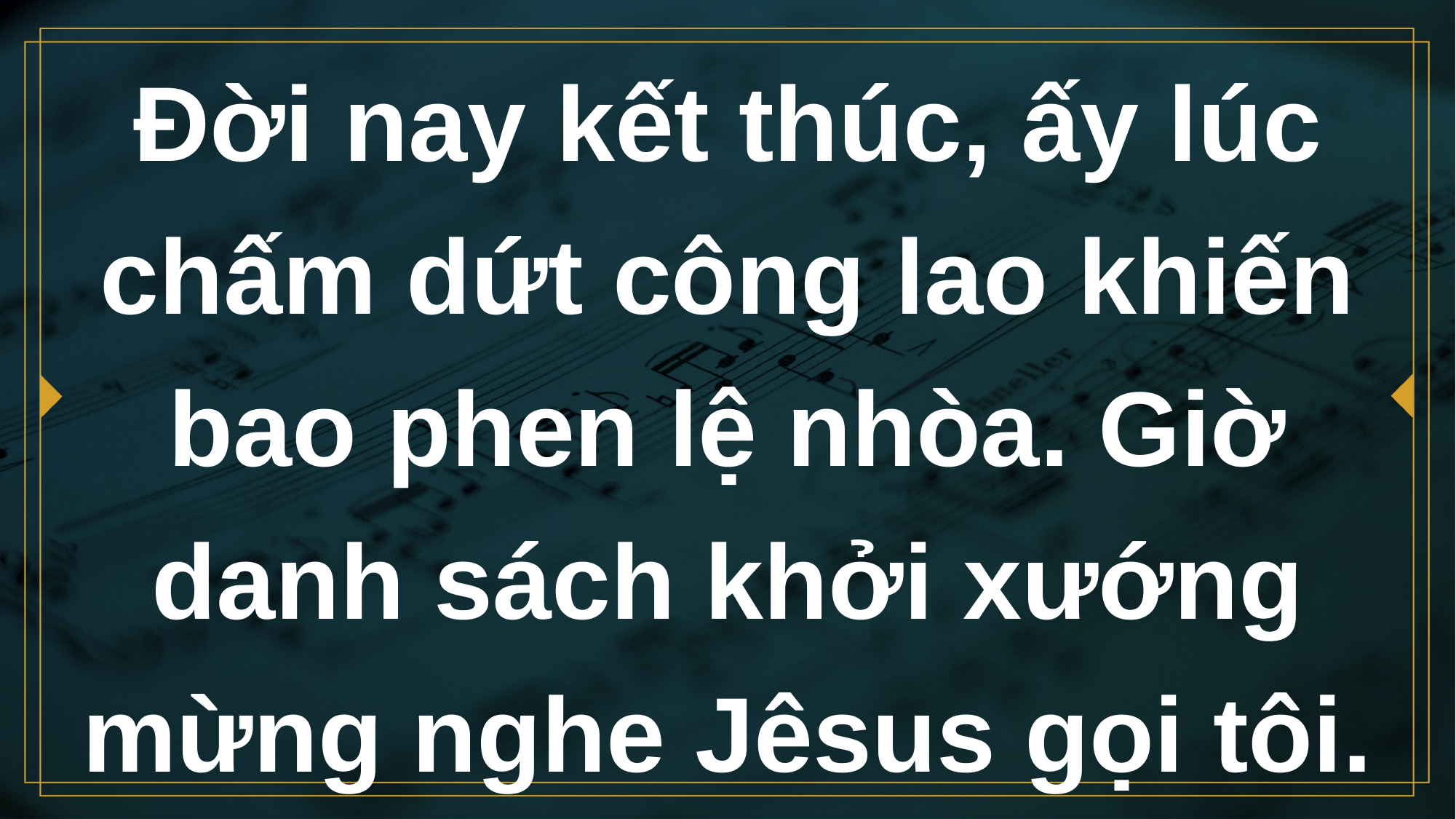

# Đời nay kết thúc, ấy lúc chấm dứt công lao khiến bao phen lệ nhòa. Giờ danh sách khởi xướng mừng nghe Jêsus gọi tôi.